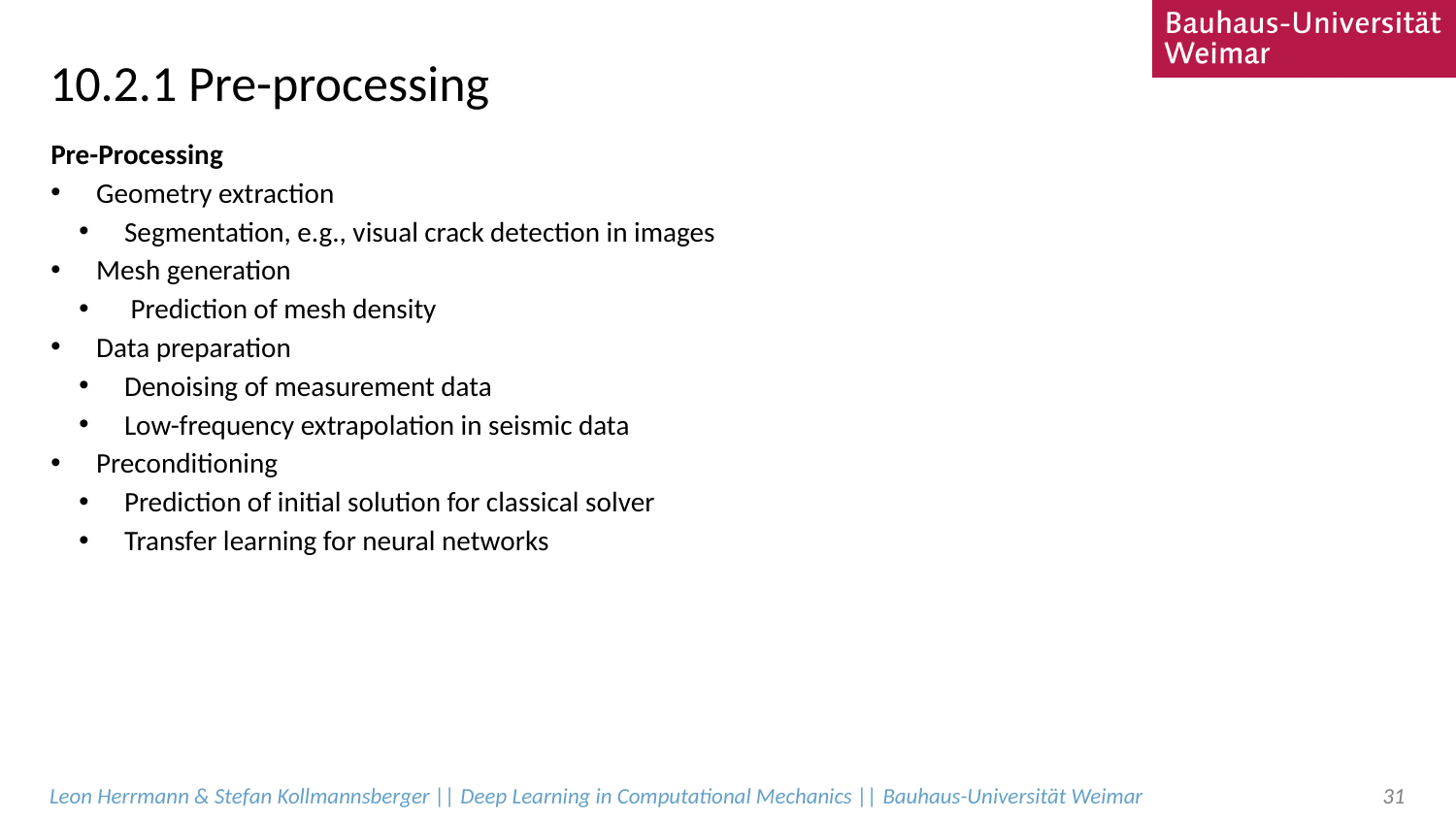

# 10.2.1 Pre-processing
Pre-Processing
Geometry extraction
Segmentation, e.g., visual crack detection in images
Mesh generation
 Prediction of mesh density
Data preparation
Denoising of measurement data
Low-frequency extrapolation in seismic data
Preconditioning
Prediction of initial solution for classical solver
Transfer learning for neural networks

Leon Herrmann & Stefan Kollmannsberger || Deep Learning in Computational Mechanics || Bauhaus-Universität Weimar
31